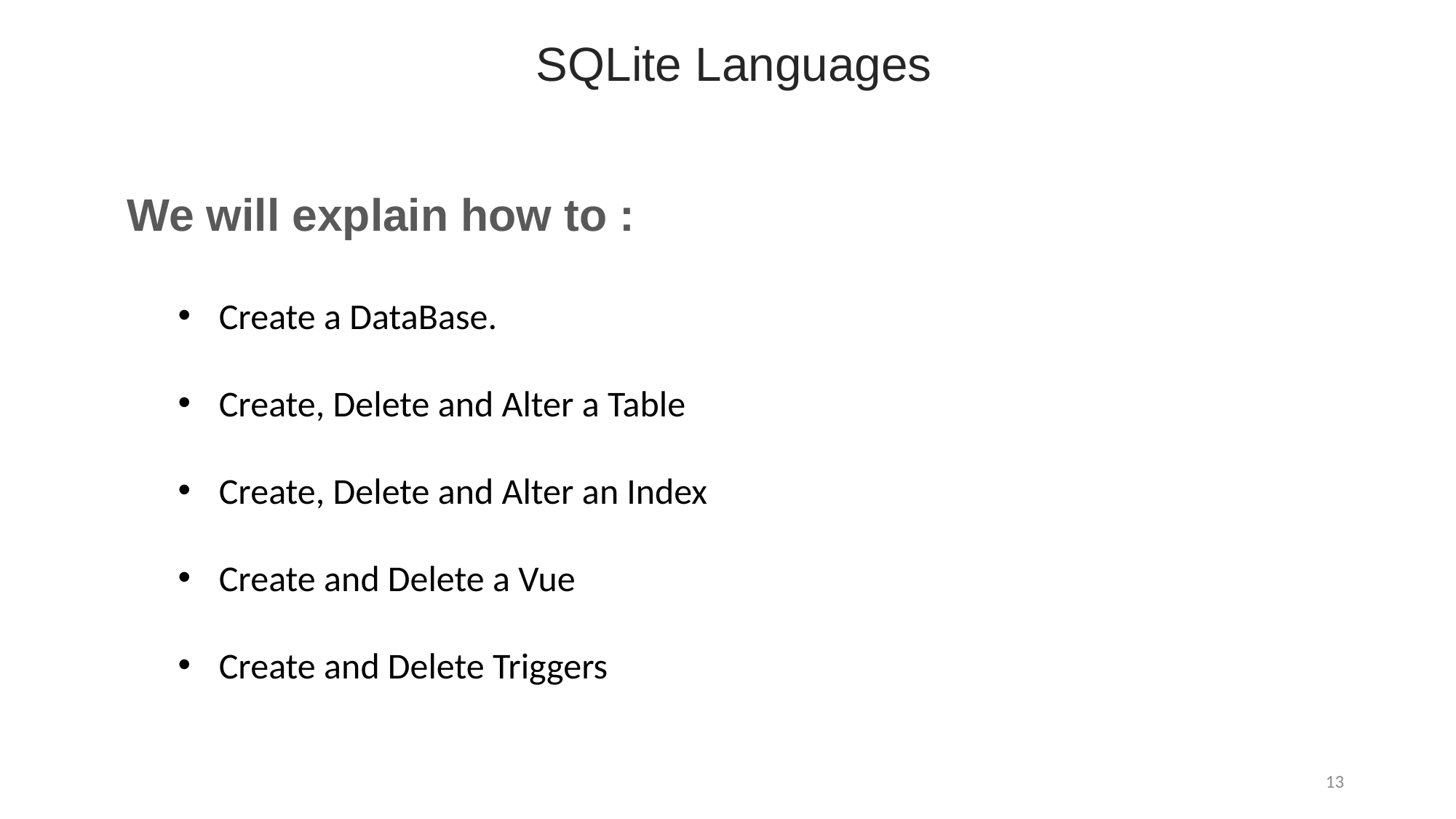

SQLite Languages

We will explain how to :
Create a DataBase.

Create, Delete and Alter a Table

Create, Delete and Alter an Index

Create and Delete a Vue

Create and Delete Triggers
13